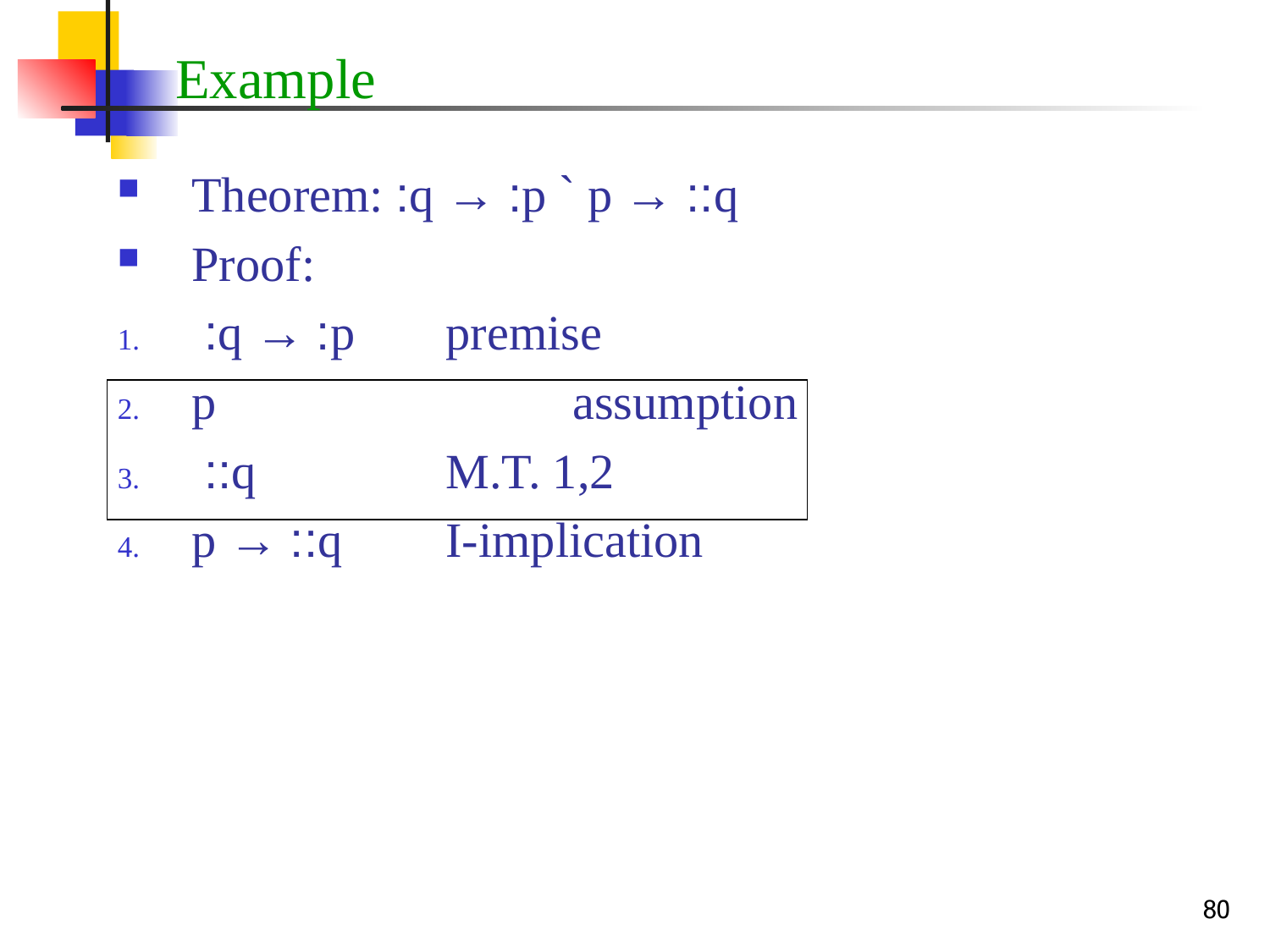

# Example
Theorem: :q → :p ` p → ::q
Proof:
 :q → :p 	premise
p			assumption
 ::q		M.T. 1,2
p → ::q	I-implication

80